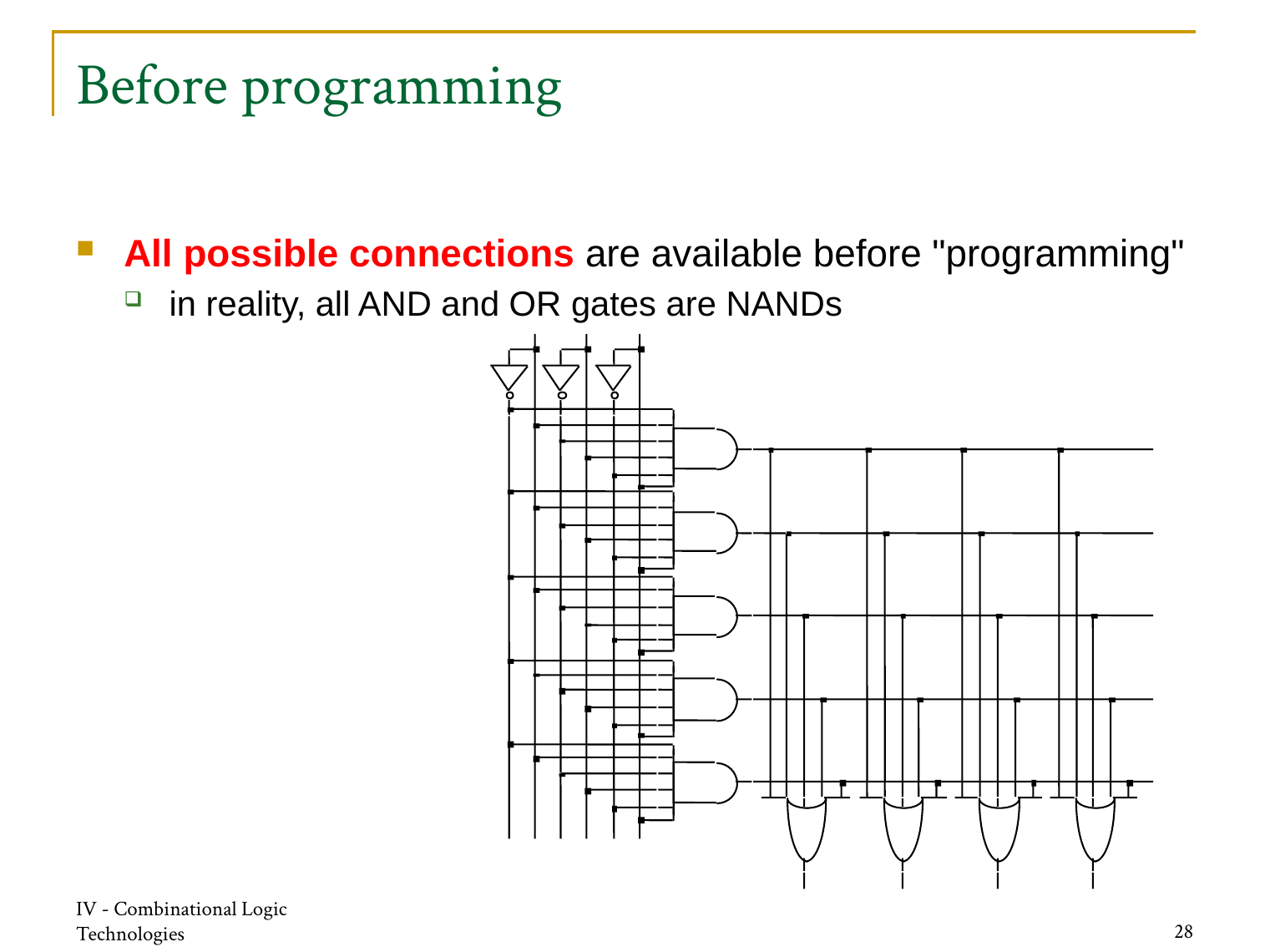

# Before programming
All possible connections are available before "programming"
in reality, all AND and OR gates are NANDs

IV - Combinational Logic Technologies
28